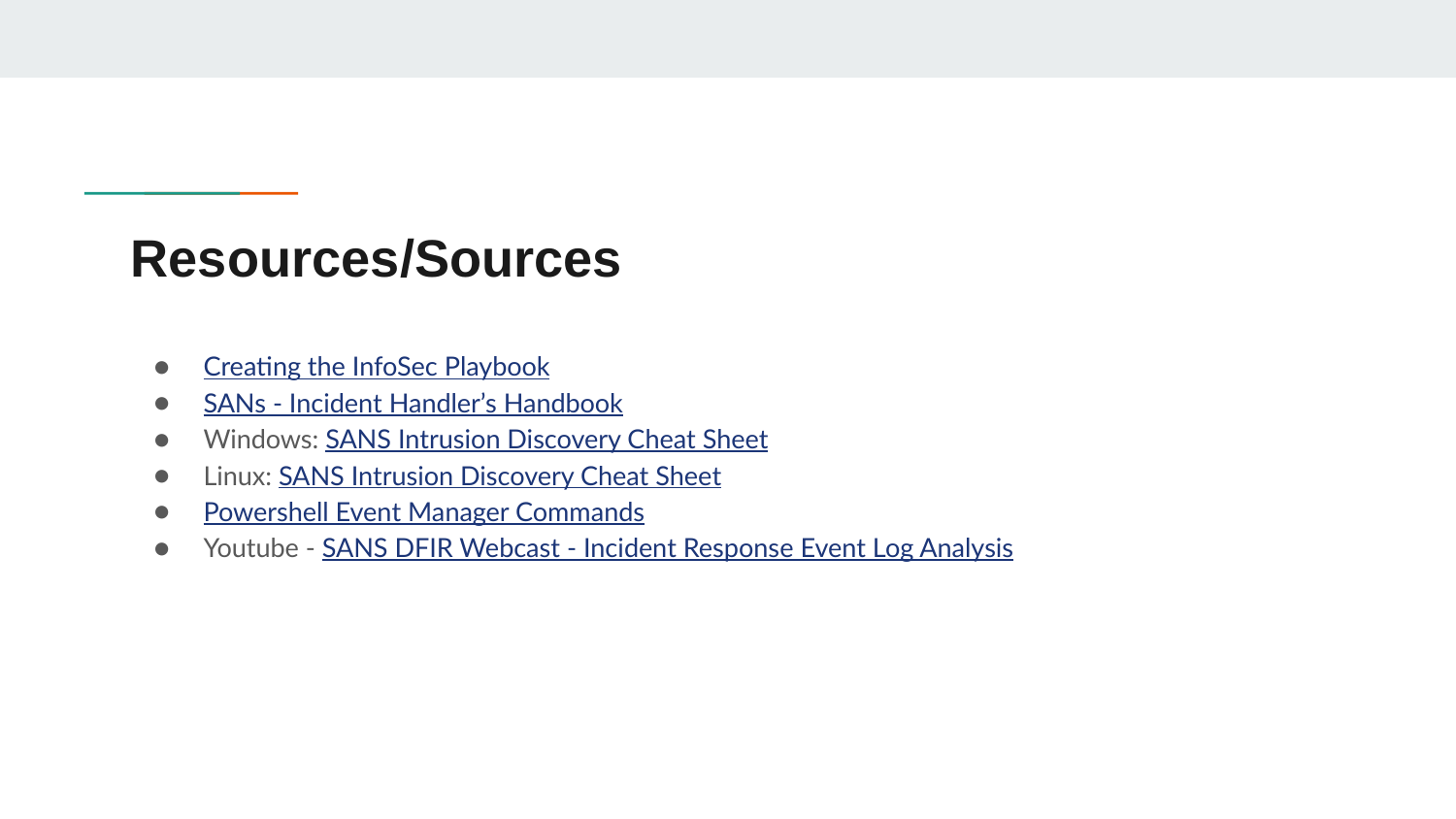

# Resources/Sources
Creating the InfoSec Playbook
SANs - Incident Handler’s Handbook
Windows: SANS Intrusion Discovery Cheat Sheet
Linux: SANS Intrusion Discovery Cheat Sheet
Powershell Event Manager Commands
Youtube - SANS DFIR Webcast - Incident Response Event Log Analysis